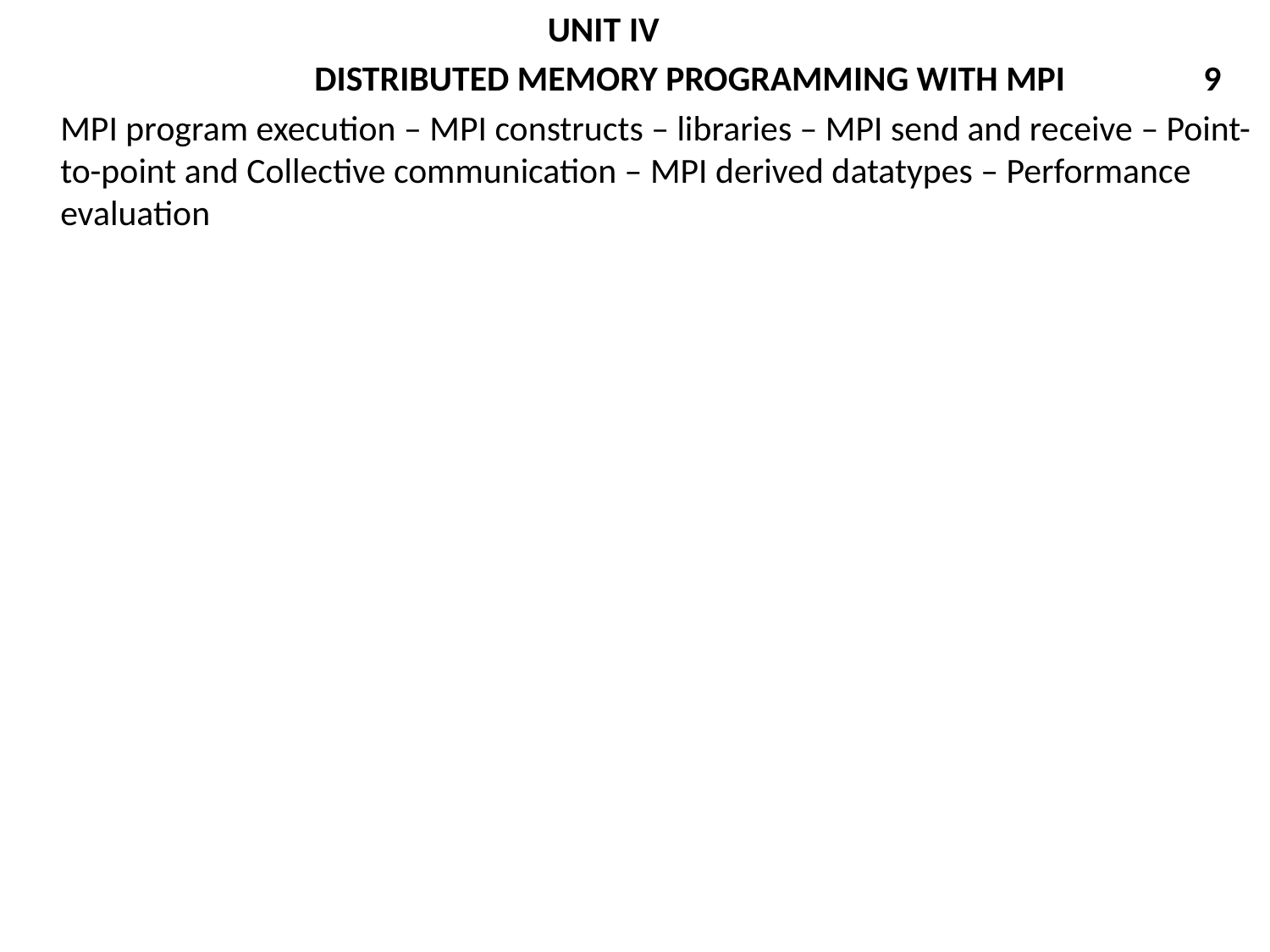

UNIT IV
			DISTRIBUTED MEMORY PROGRAMMING WITH MPI 		9
	MPI program execution – MPI constructs – libraries – MPI send and receive – Point-to-point and Collective communication – MPI derived datatypes – Performance evaluation